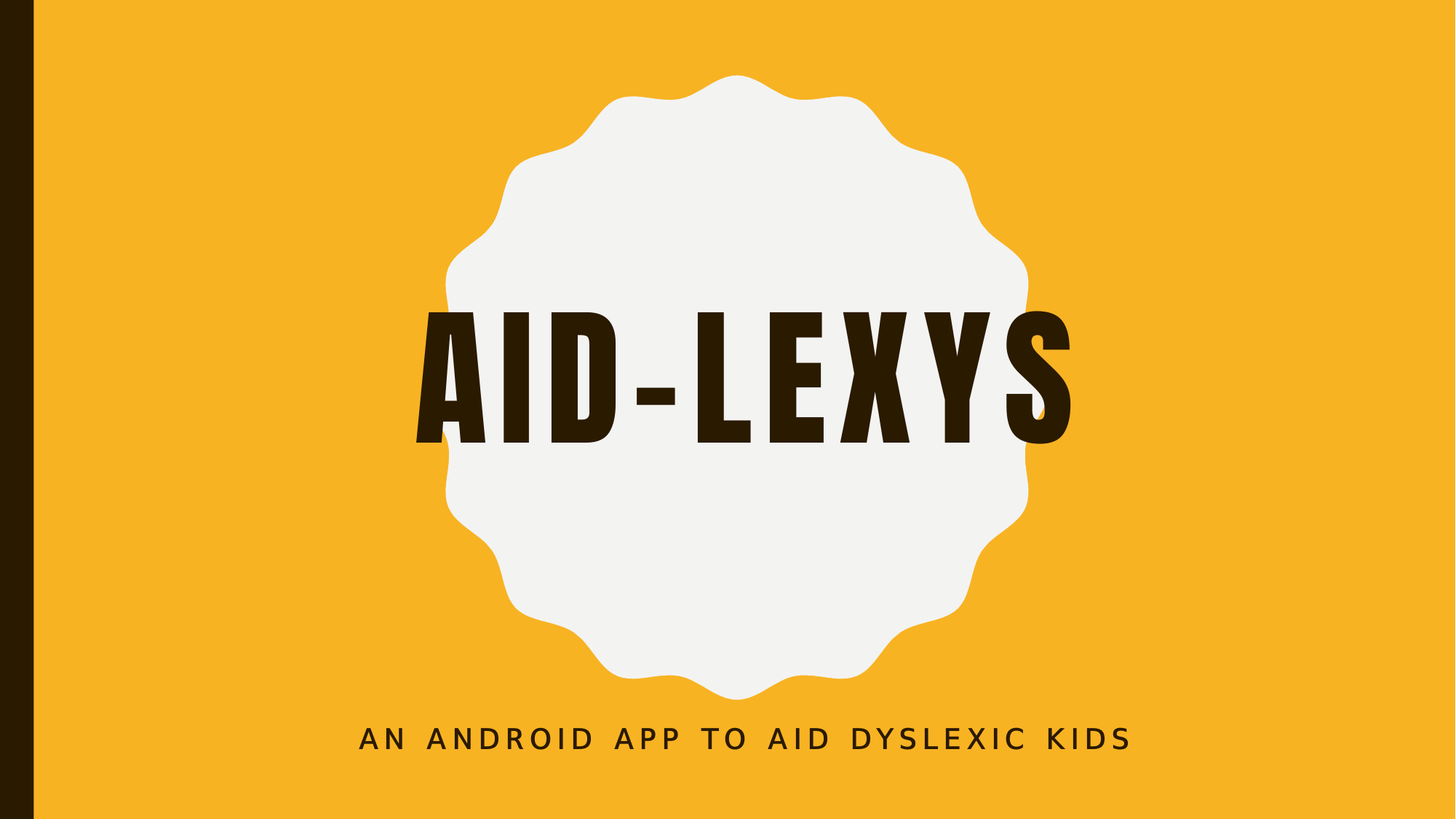

# AiD-LExys
AN ANDROID APP TO AID DYSLEXIC KIDS